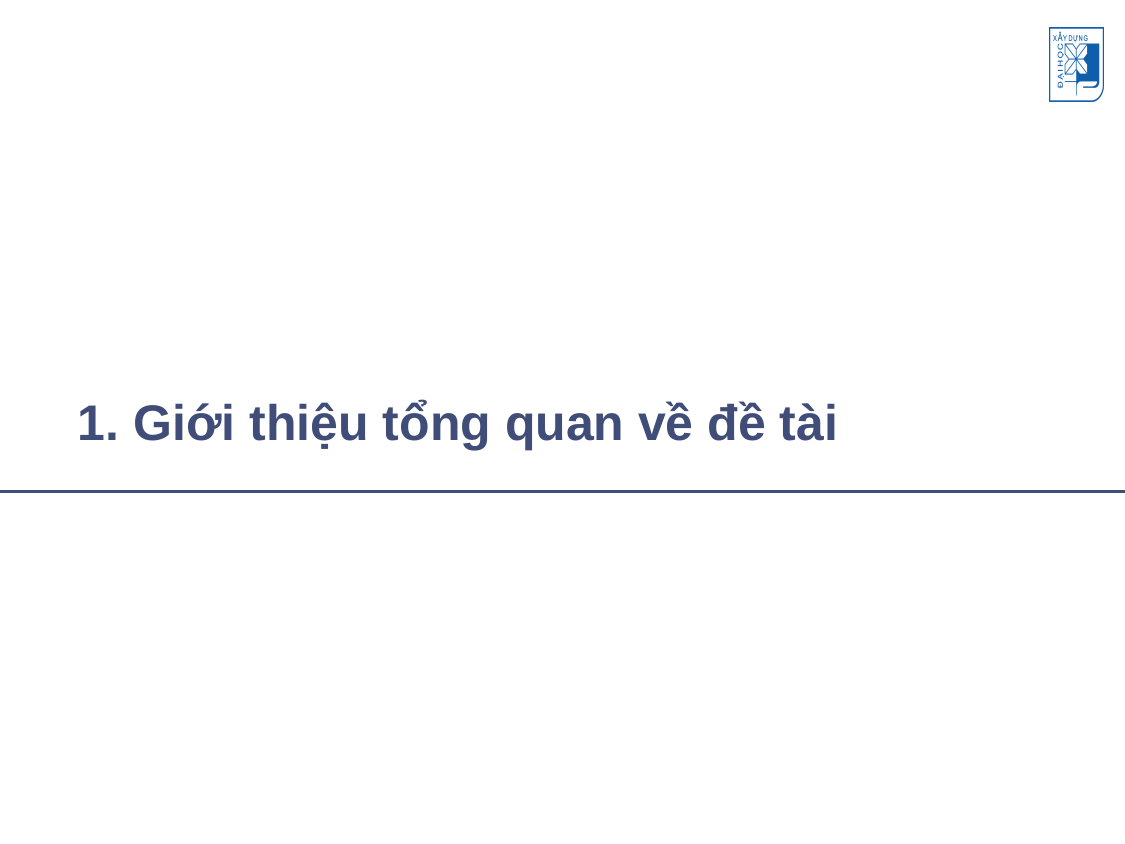

# 1. Giới thiệu tổng quan về đề tài
3